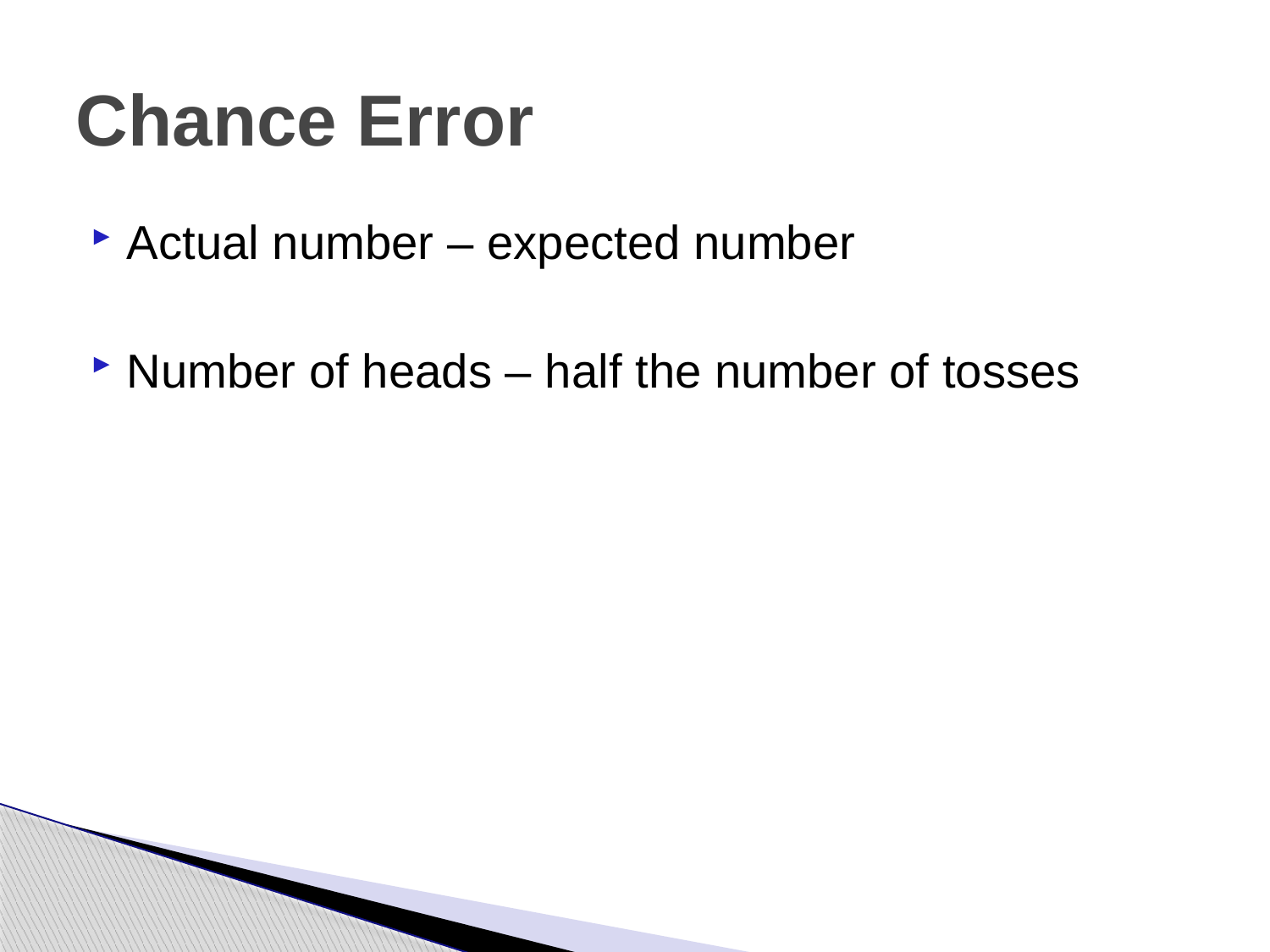

# Chance Error
Actual number – expected number

Number of heads – half the number of tosses